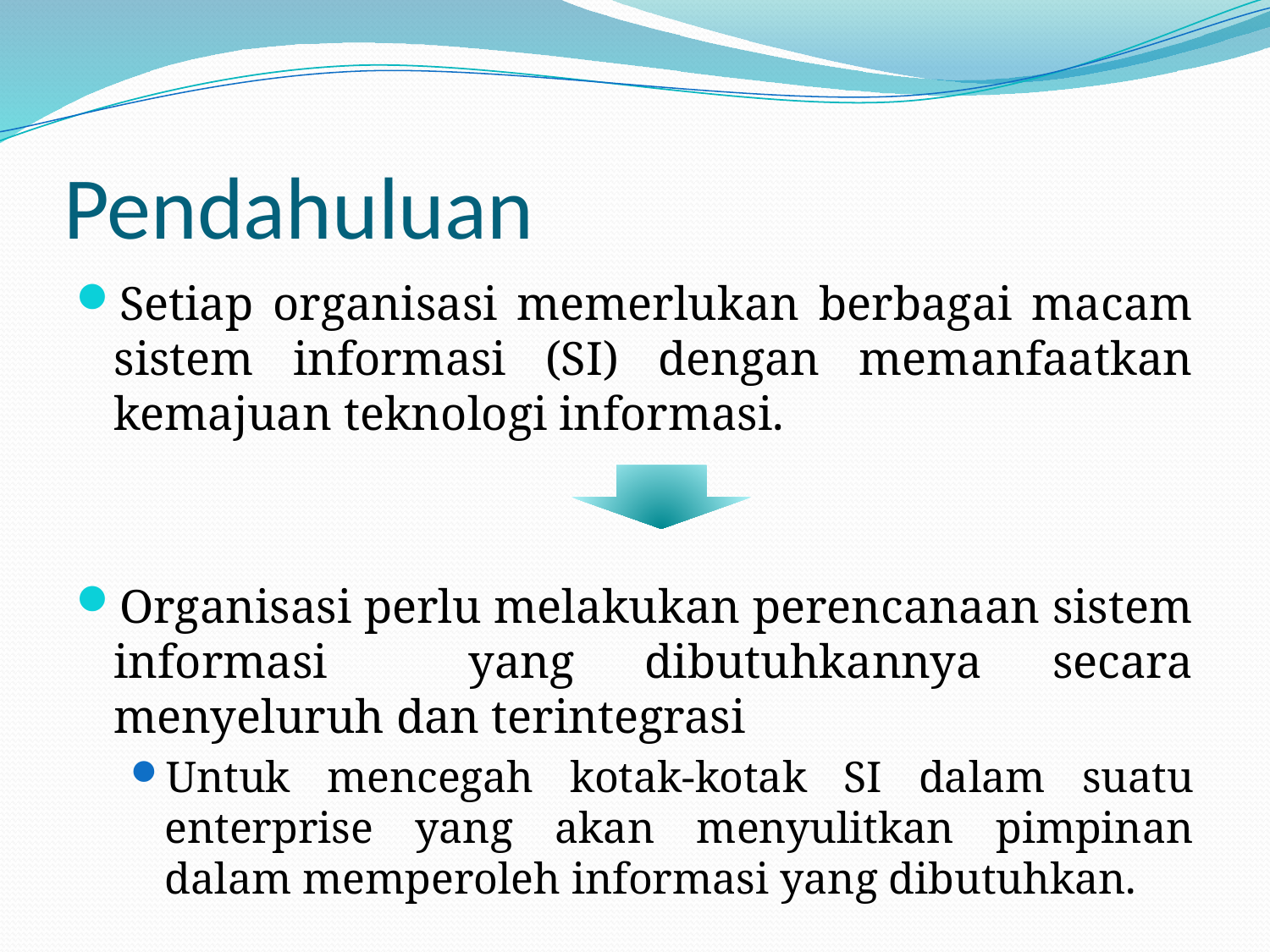

# Pendahuluan
Setiap organisasi memerlukan berbagai macam sistem informasi (SI) dengan memanfaatkan kemajuan teknologi informasi.

Organisasi perlu melakukan perencanaan sistem informasi  yang dibutuhkannya secara menyeluruh dan terintegrasi
Untuk mencegah kotak-kotak SI dalam suatu enterprise yang akan menyulitkan pimpinan dalam memperoleh informasi yang dibutuhkan.